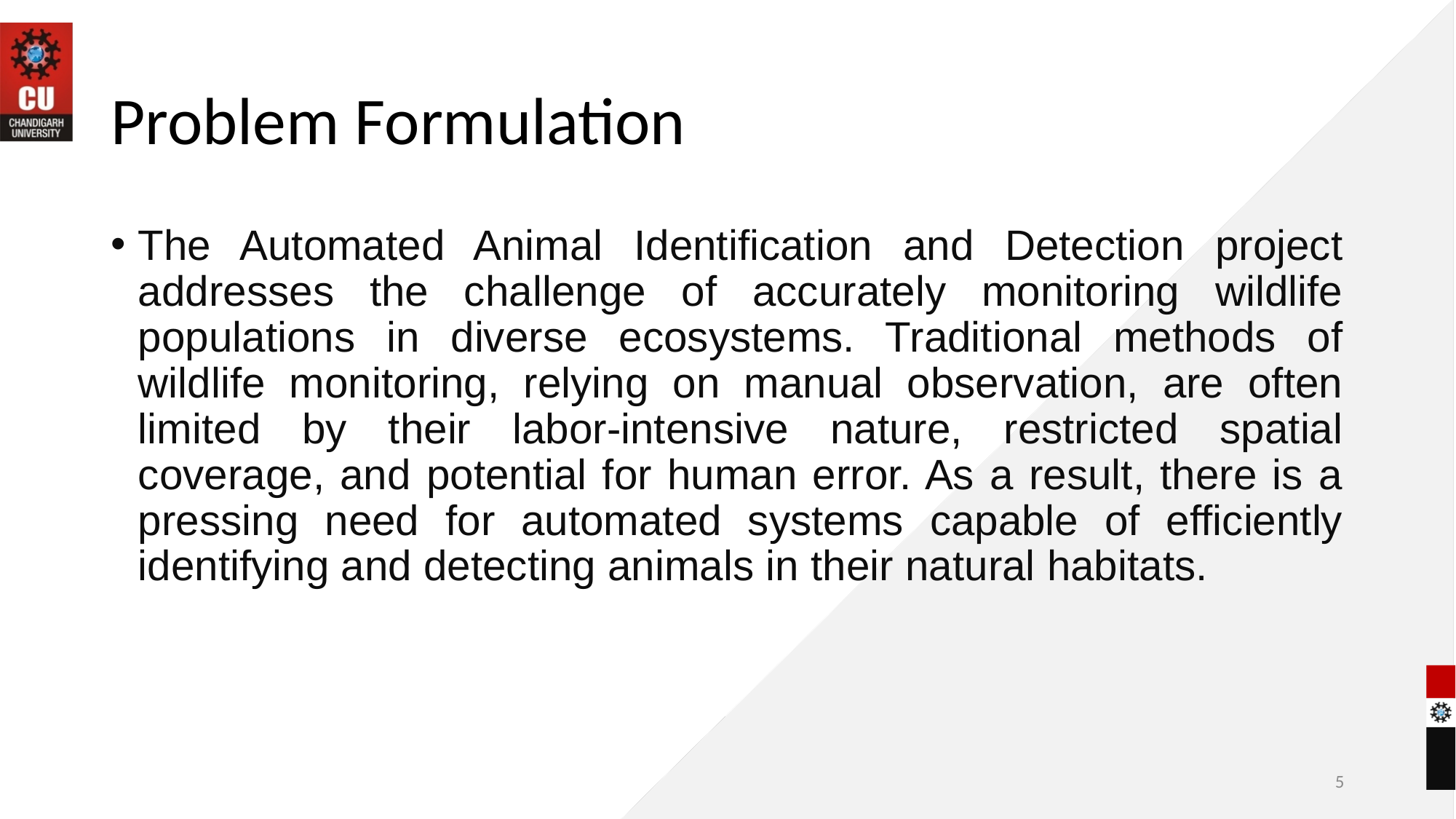

# Problem Formulation
The Automated Animal Identification and Detection project addresses the challenge of accurately monitoring wildlife populations in diverse ecosystems. Traditional methods of wildlife monitoring, relying on manual observation, are often limited by their labor-intensive nature, restricted spatial coverage, and potential for human error. As a result, there is a pressing need for automated systems capable of efficiently identifying and detecting animals in their natural habitats.
5